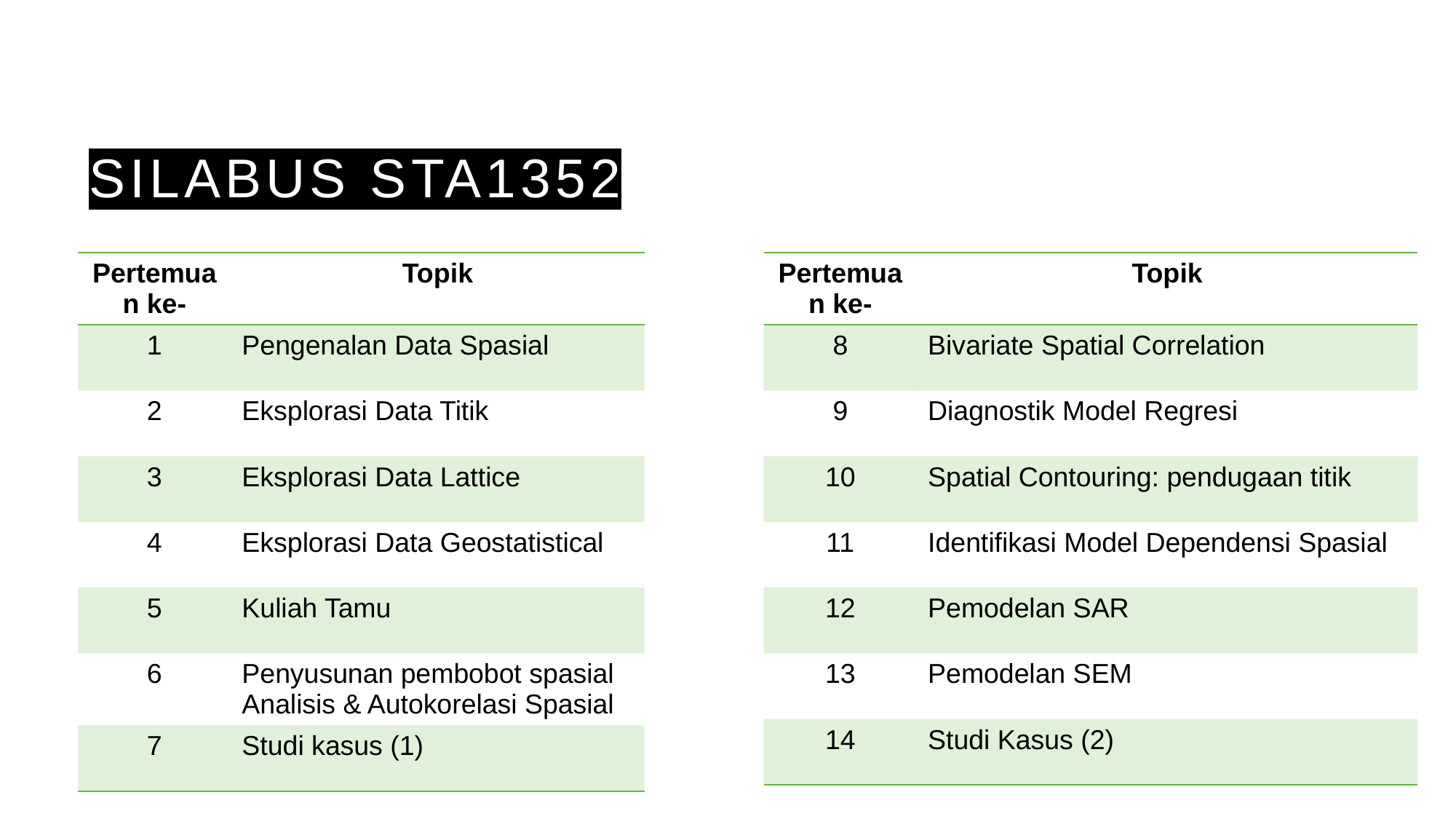

# Silabus STA1352
| Pertemuan ke- | Topik |
| --- | --- |
| 1 | Pengenalan Data Spasial |
| 2 | Eksplorasi Data Titik |
| 3 | Eksplorasi Data Lattice |
| 4 | Eksplorasi Data Geostatistical |
| 5 | Kuliah Tamu |
| 6 | Penyusunan pembobot spasial Analisis & Autokorelasi Spasial |
| 7 | Studi kasus (1) |
| Pertemuan ke- | Topik |
| --- | --- |
| 8 | Bivariate Spatial Correlation |
| 9 | Diagnostik Model Regresi |
| 10 | Spatial Contouring: pendugaan titik |
| 11 | Identifikasi Model Dependensi Spasial |
| 12 | Pemodelan SAR |
| 13 | Pemodelan SEM |
| 14 | Studi Kasus (2) |